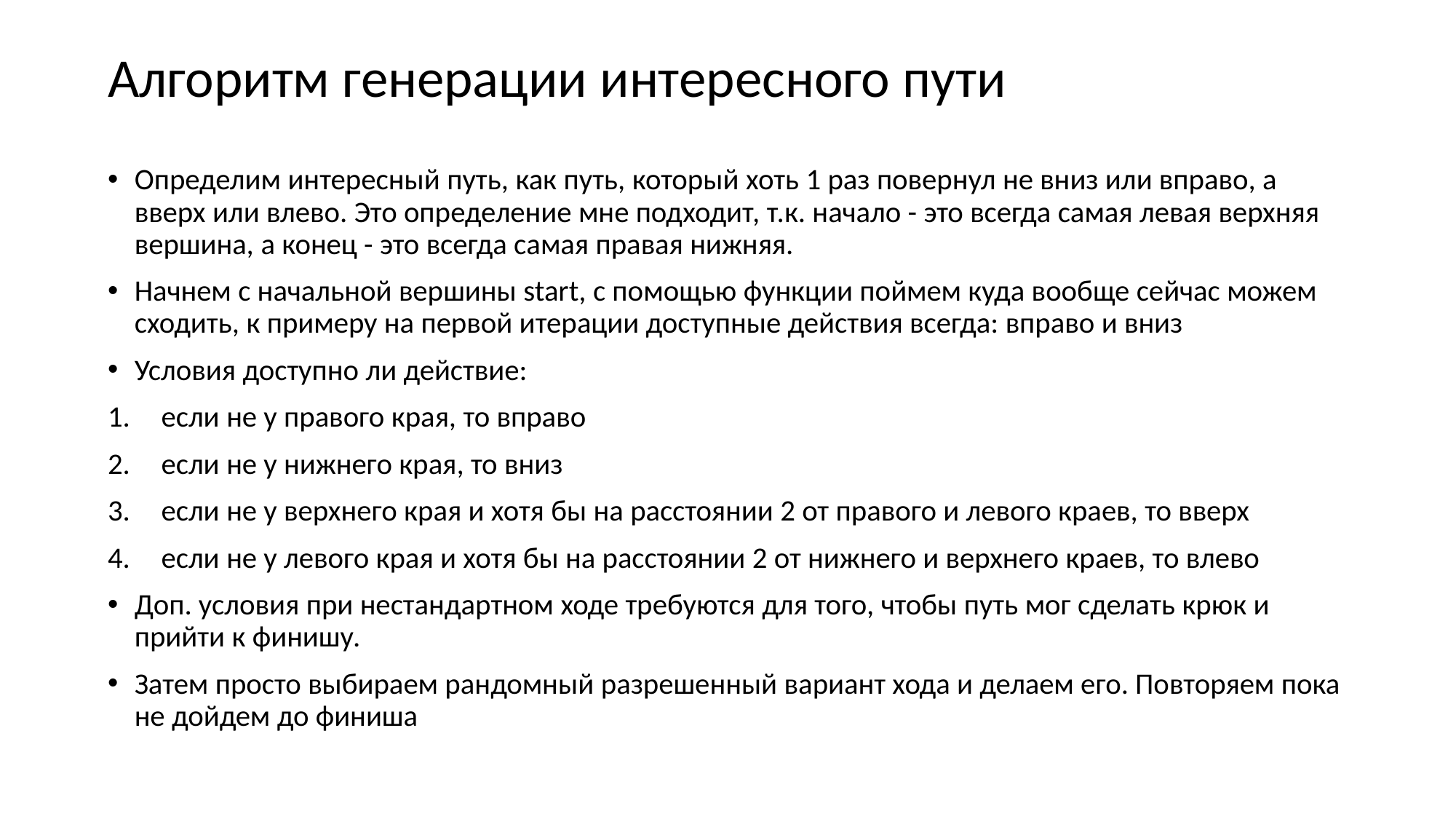

# Алгоритм генерации интересного пути
Определим интересный путь, как путь, который хоть 1 раз повернул не вниз или вправо, а вверх или влево. Это определение мне подходит, т.к. начало - это всегда самая левая верхняя вершина, а конец - это всегда самая правая нижняя.
Начнем с начальной вершины start, с помощью функции поймем куда вообще сейчас можем сходить, к примеру на первой итерации доступные действия всегда: вправо и вниз
Условия доступно ли действие:
если не у правого края, то вправо
если не у нижнего края, то вниз
если не у верхнего края и хотя бы на расстоянии 2 от правого и левого краев, то вверх
если не у левого края и хотя бы на расстоянии 2 от нижнего и верхнего краев, то влево
Доп. условия при нестандартном ходе требуются для того, чтобы путь мог сделать крюк и прийти к финишу.
Затем просто выбираем рандомный разрешенный вариант хода и делаем его. Повторяем пока не дойдем до финиша